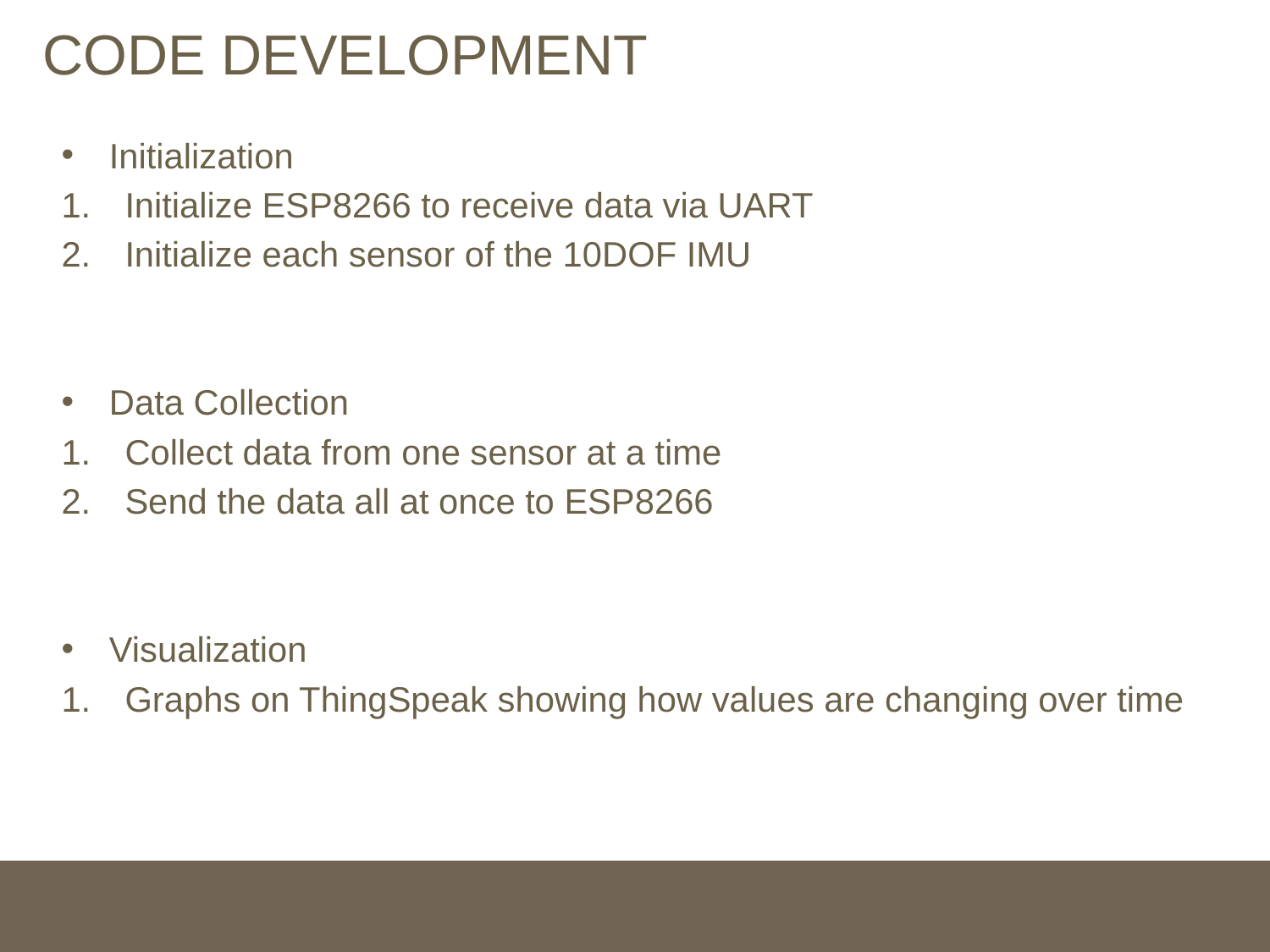

# CODE DEVELOPMENT
Initialization
Initialize ESP8266 to receive data via UART
Initialize each sensor of the 10DOF IMU

Data Collection
Collect data from one sensor at a time
Send the data all at once to ESP8266

Visualization
Graphs on ThingSpeak showing how values are changing over time